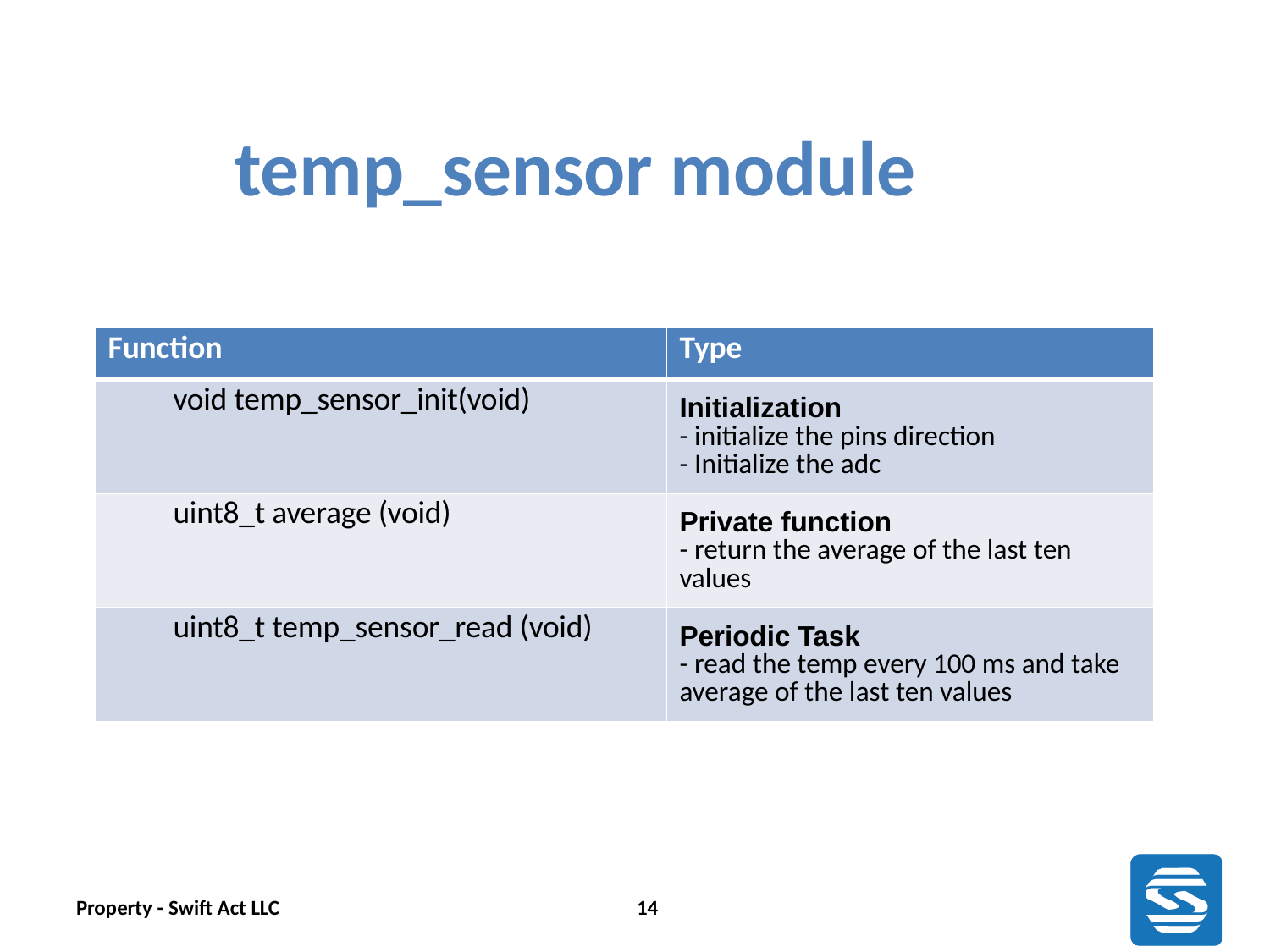

# temp_sensor module
| Function | Type |
| --- | --- |
| void temp\_sensor\_init(void) | Initialization - initialize the pins direction - Initialize the adc |
| uint8\_t average (void) | Private function - return the average of the last ten values |
| uint8\_t temp\_sensor\_read (void) | Periodic Task - read the temp every 100 ms and take average of the last ten values |
Property - Swift Act LLC
14